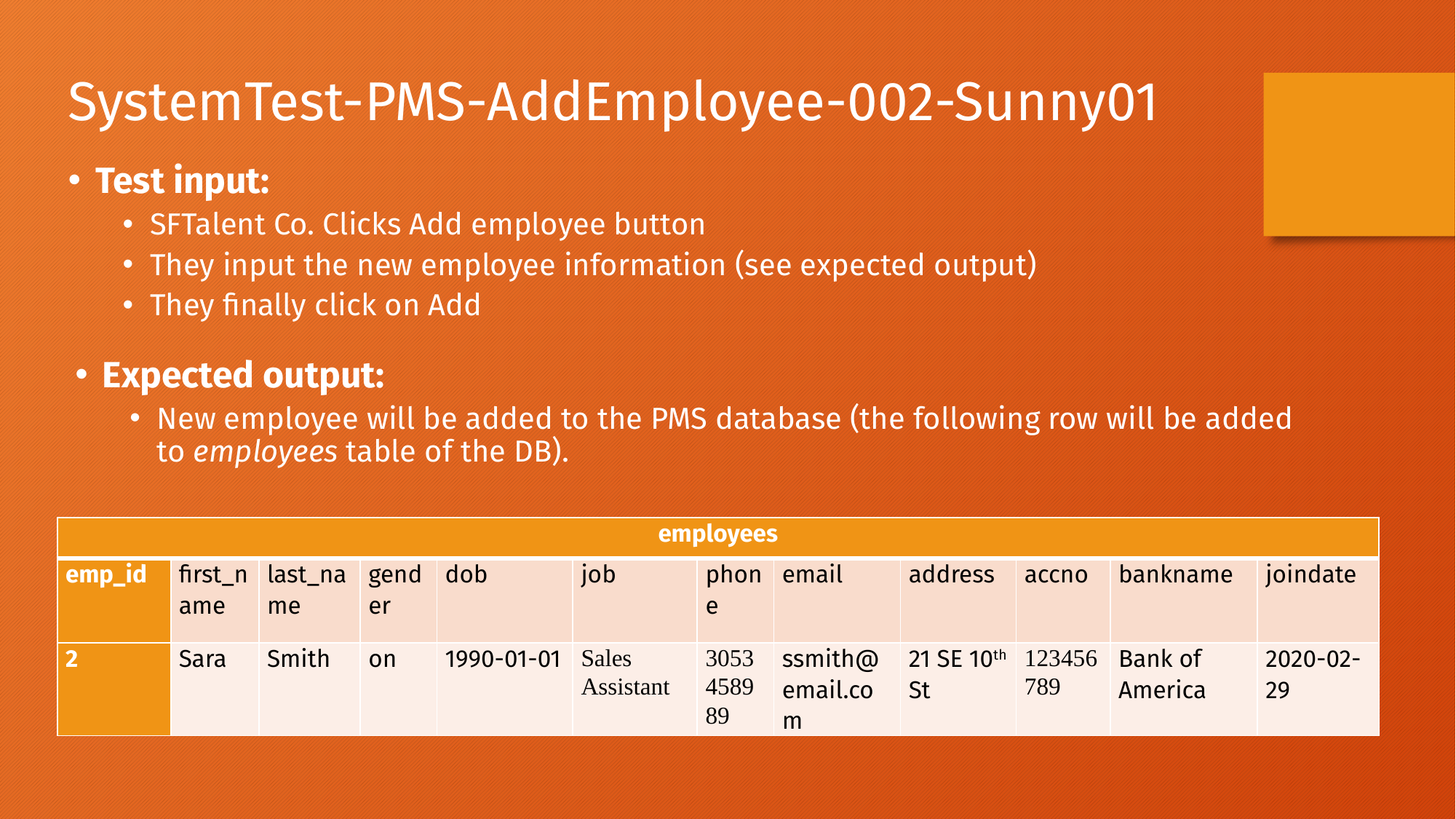

SystemTest-PMS-AddEmployee-002-Sunny01

Test input:
SFTalent Co. Clicks Add employee button
They input the new employee information (see expected output)
They finally click on Add

Expected output:
New employee will be added to the PMS database (the following row will be added to employees table of the DB).
| employees |  |  |  |  |  |  |  |  |  |  |  |
| --- | --- | --- | --- | --- | --- | --- | --- | --- | --- | --- | --- |
| emp\_id | first\_name | last\_name | gender | dob | job | phone | email | address | accno | bankname | joindate |
| 2 | Sara | Smith | on | 1990-01-01 | Sales Assistant | 3053458989 | ssmith@email.com | 21 SE 10th St | 123456789 | Bank of America | 2020-02-29 |